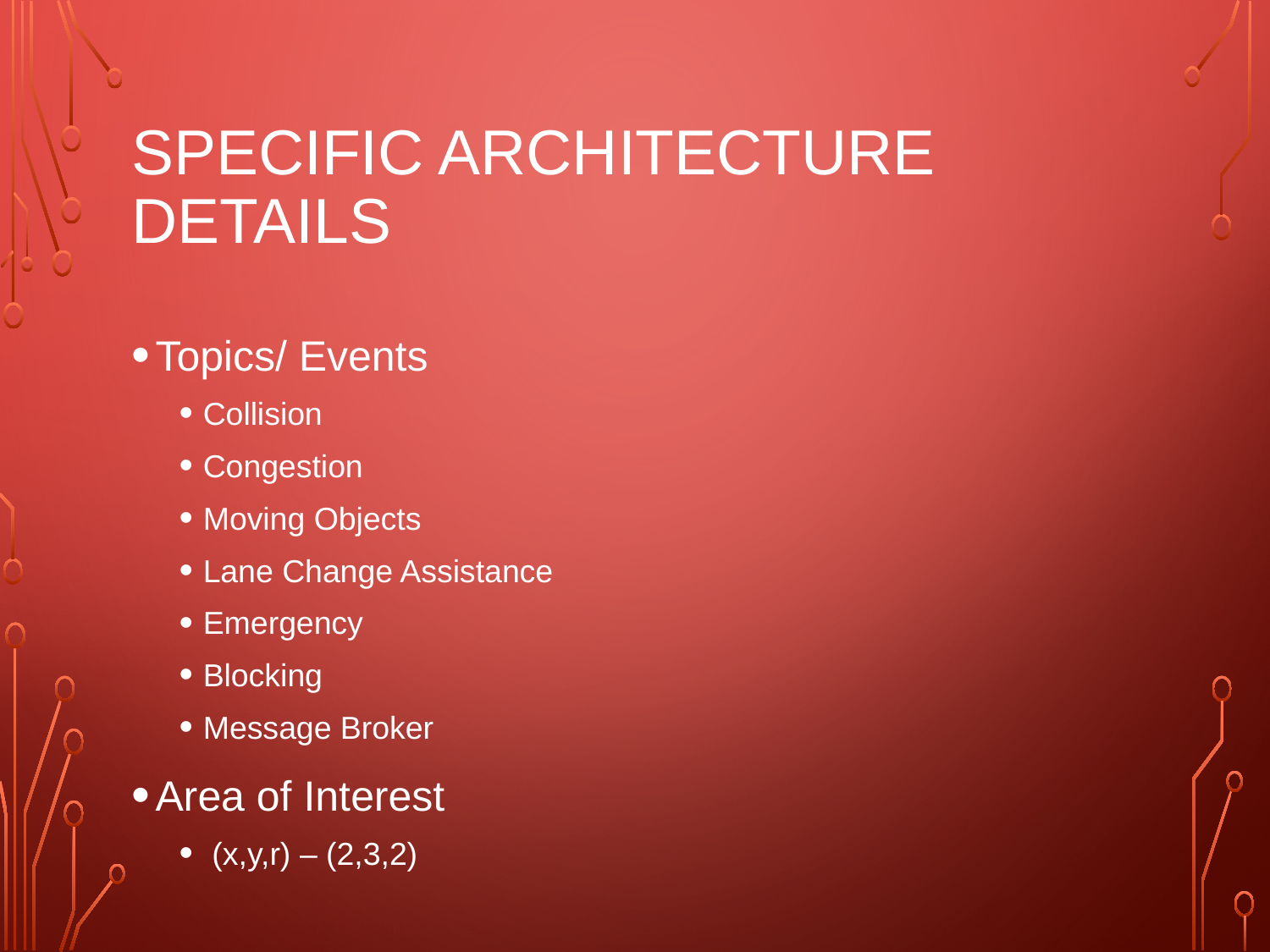

# Specific Architecture details
Topics/ Events
Collision
Congestion
Moving Objects
Lane Change Assistance
Emergency
Blocking
Message Broker
Area of Interest
 (x,y,r) – (2,3,2)